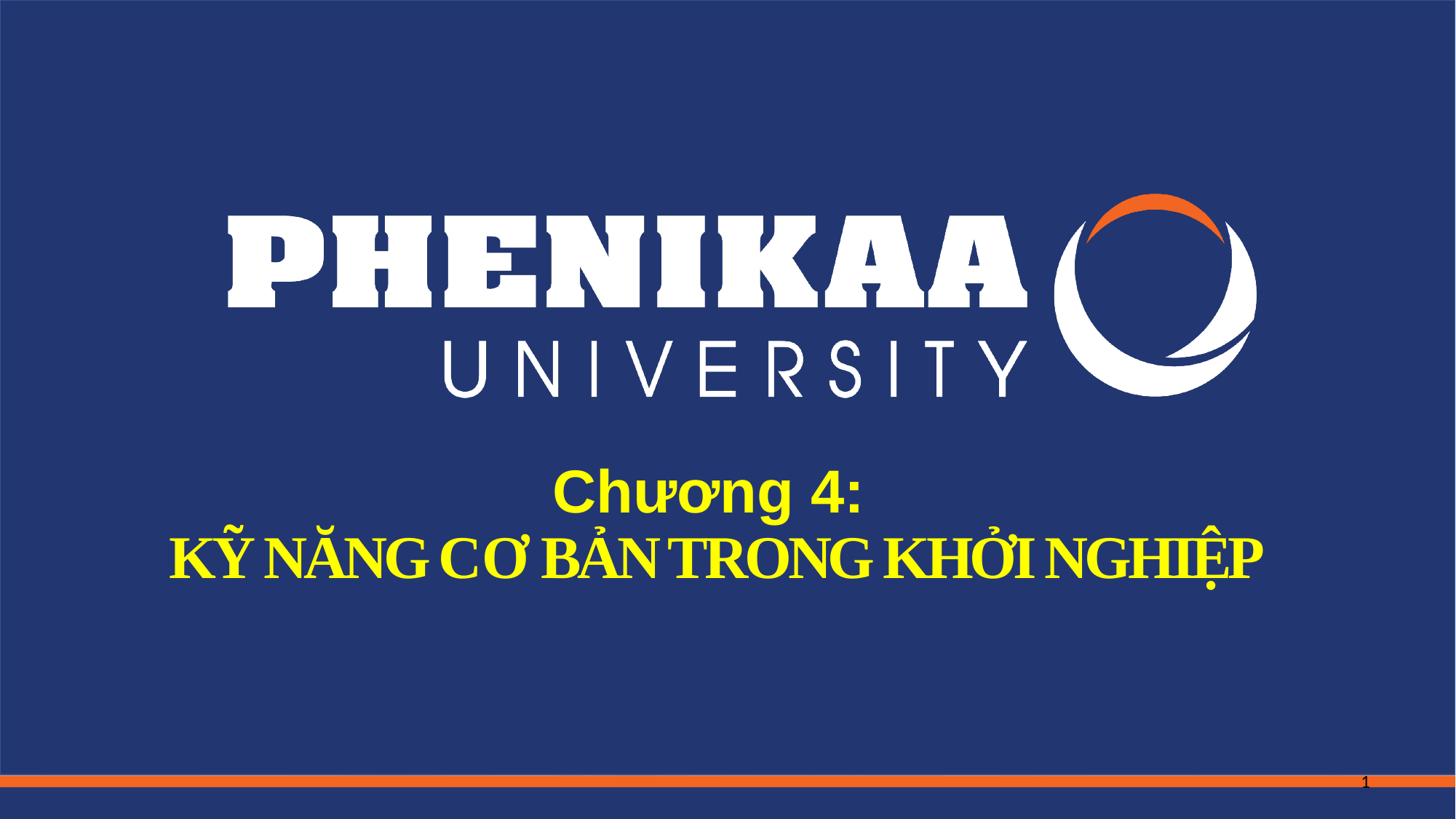

#

Chương 4:
KỸ NĂNG CƠ BẢN TRONG KHỞI NGHIỆP
1